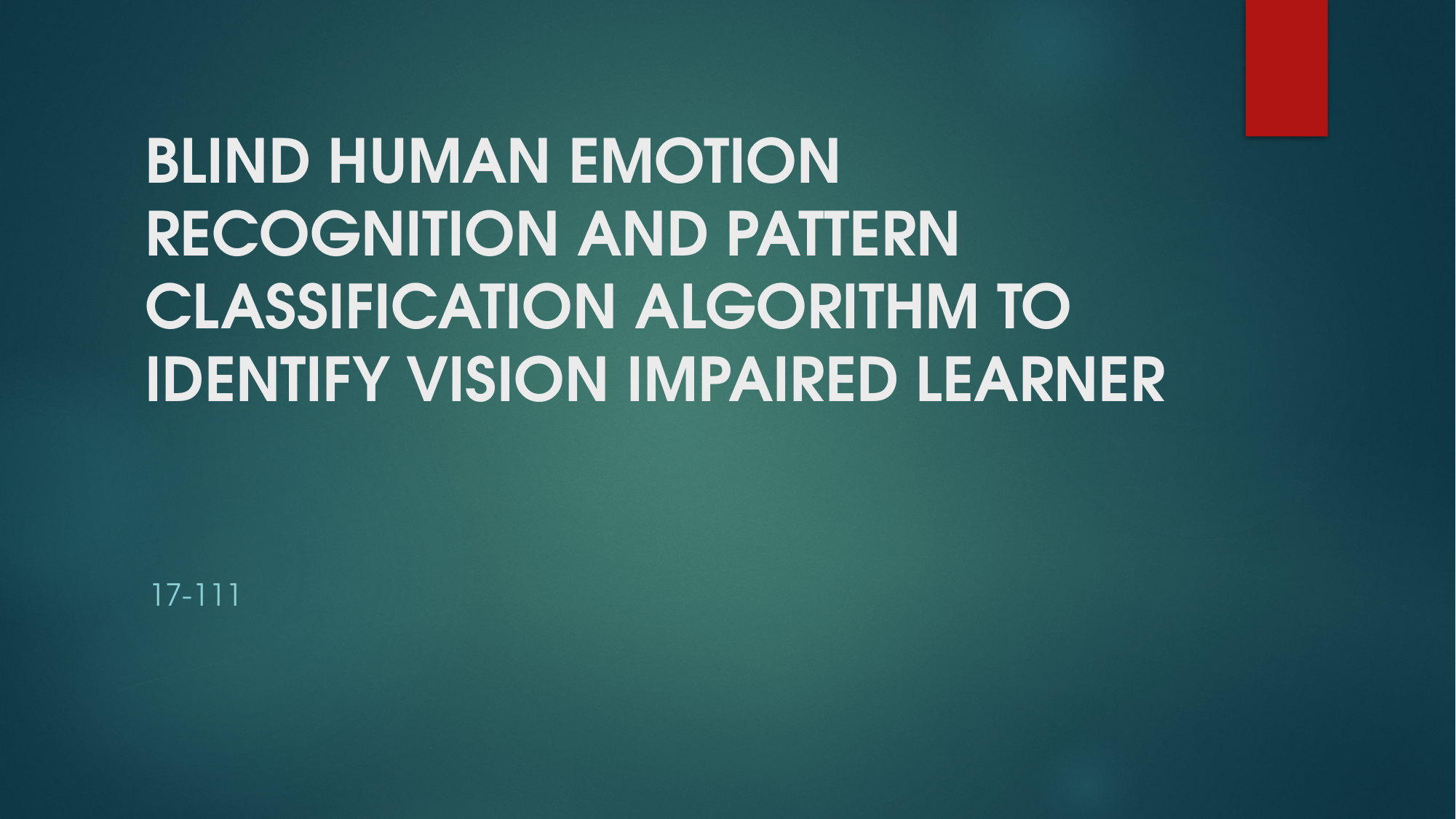

# BLIND HUMAN EMOTION RECOGNITION AND PATTERN CLASSIFICATION ALGORITHM TO IDENTIFY VISION IMPAIRED LEARNER
17-111